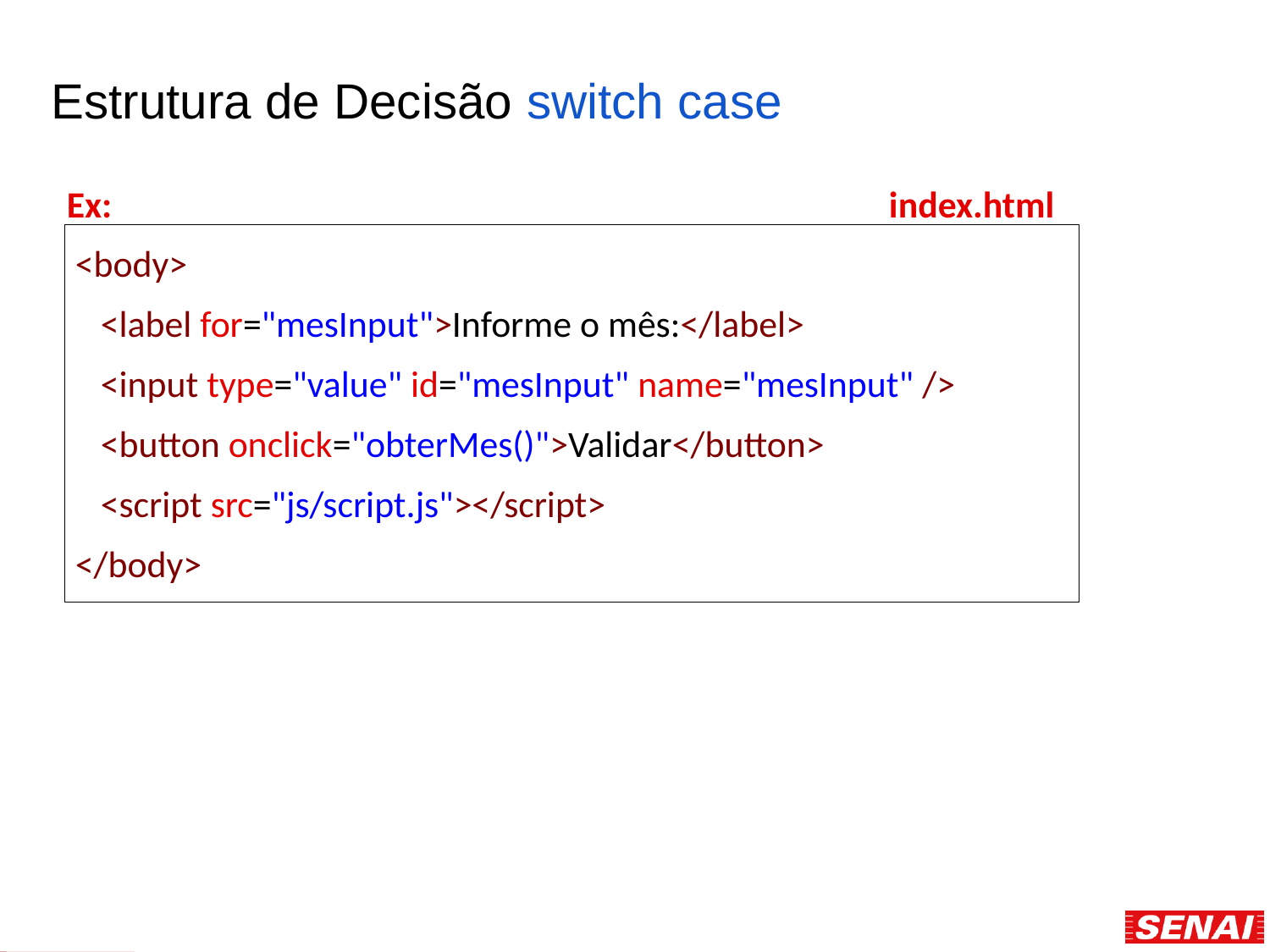

# Estrutura de Decisão switch case
Ex:                                                                                            index.html
 <body>
    <label for="mesInput">Informe o mês:</label>
    <input type="value" id="mesInput" name="mesInput" />
    <button onclick="obterMes()">Validar</button>
    <script src="js/script.js"></script>
 </body>